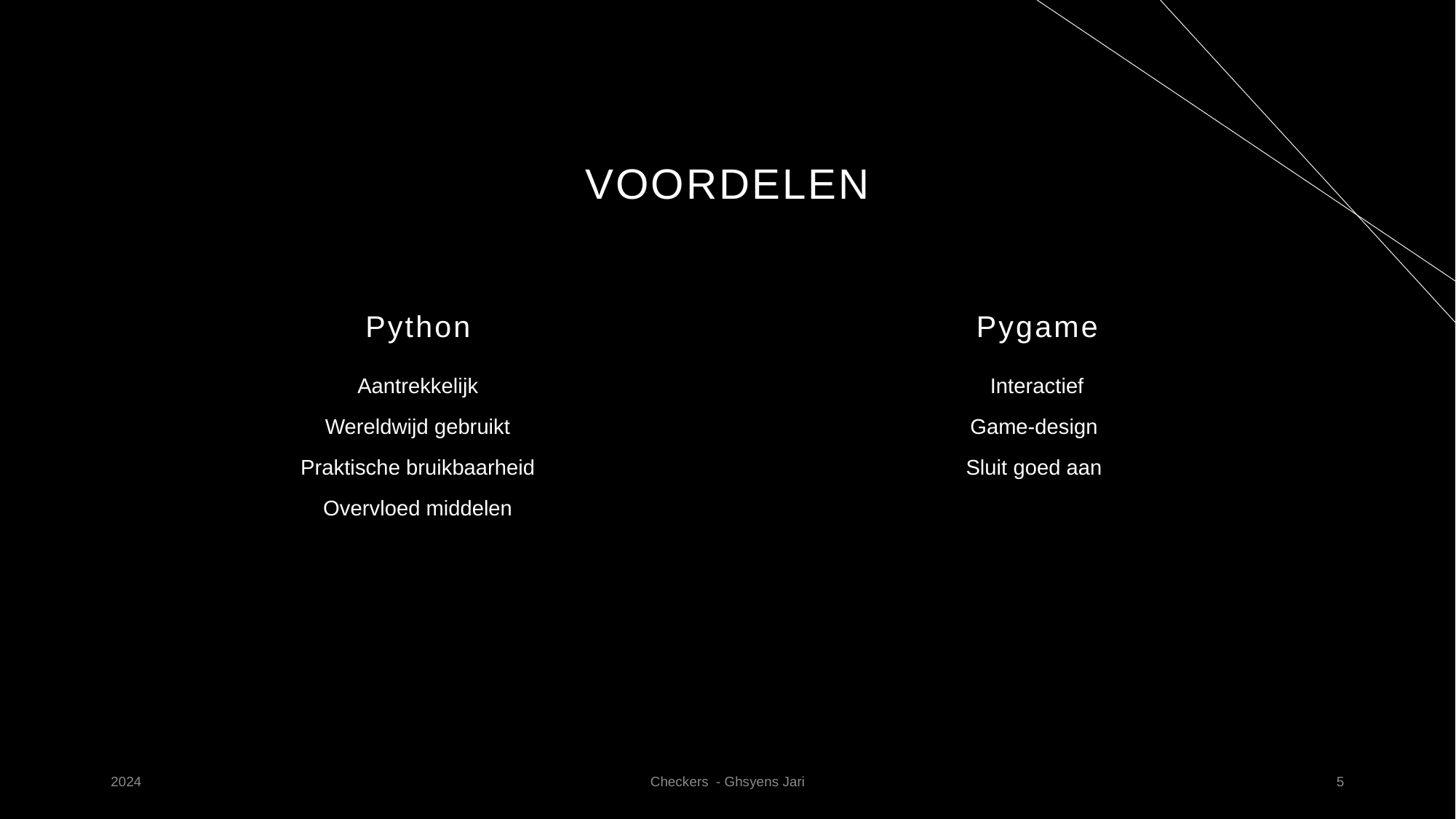

# Voordelen
Python
Pygame
Aantrekkelijk
Wereldwijd gebruikt
Praktischе bruikbaarheid
Overvloed middelen
Interactief
Game-design
Sluit goed aan

2024
Checkers  - Ghsyens Jari
5